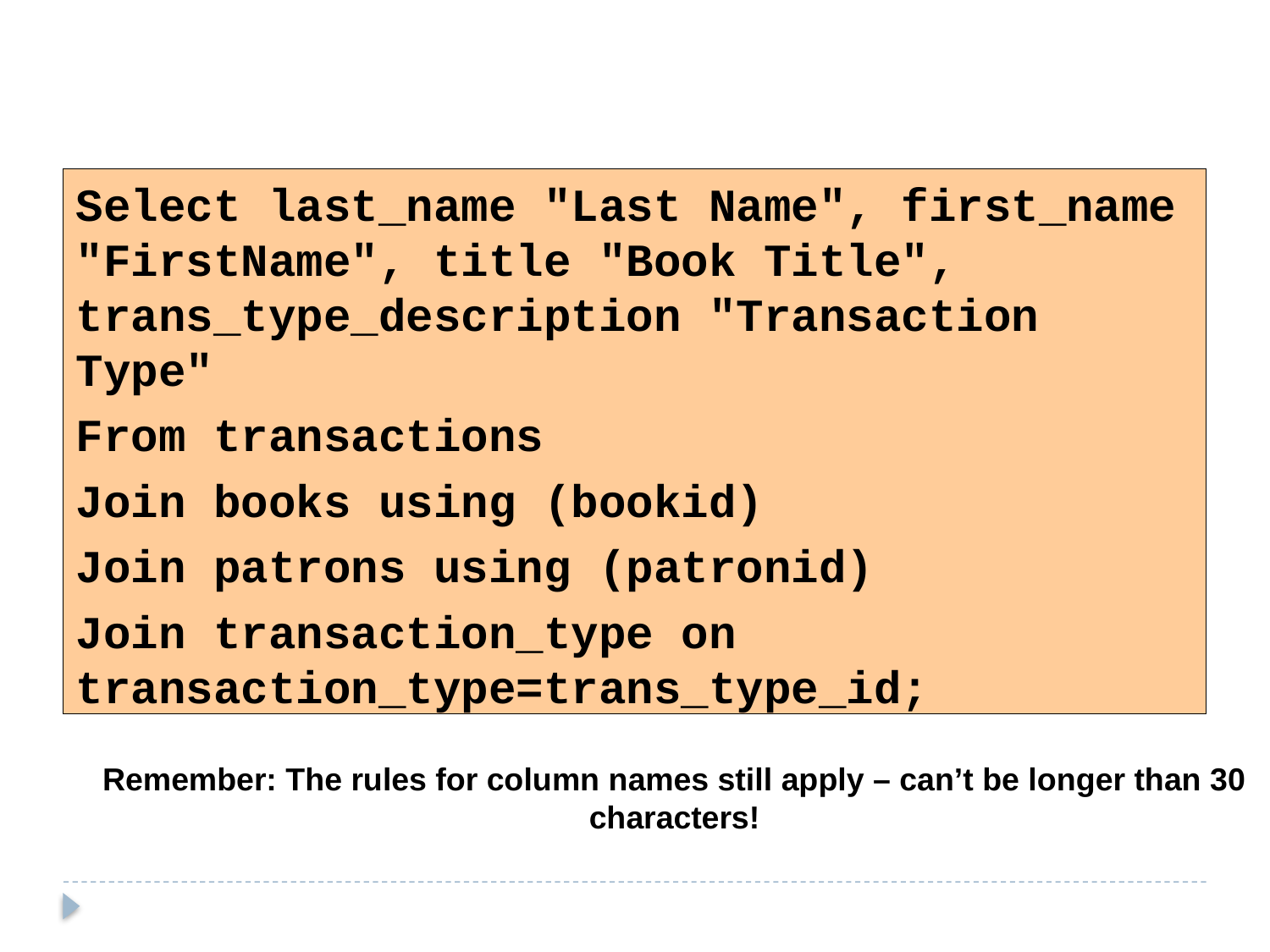

Select last_name "Last Name", first_name "FirstName", title "Book Title", trans_type_description "Transaction Type"
From transactions
Join books using (bookid)
Join patrons using (patronid)
Join transaction_type on transaction_type=trans_type_id;
Remember: The rules for column names still apply – can’t be longer than 30 characters!